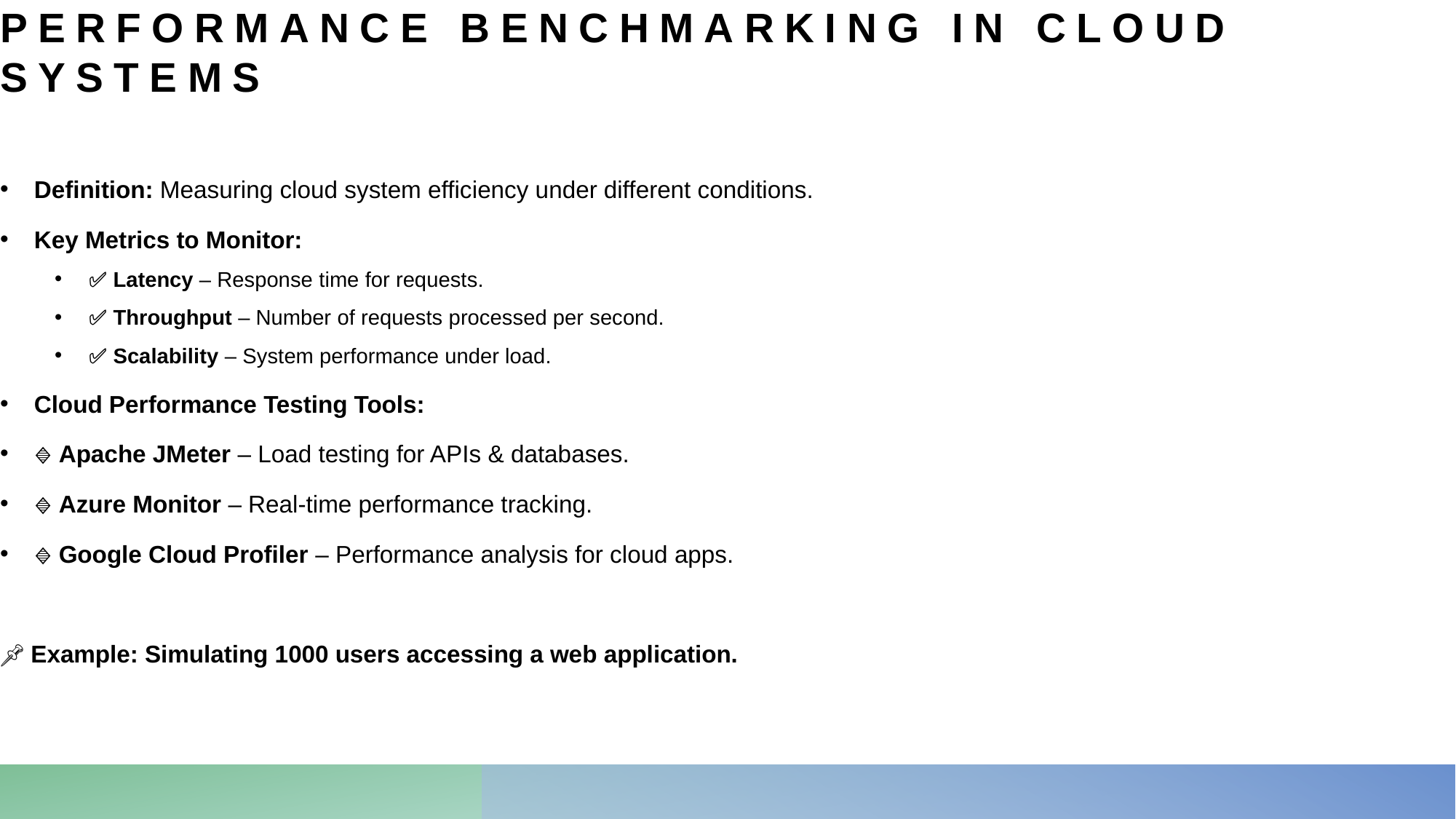

# Performance Benchmarking in Cloud Systems
Definition: Measuring cloud system efficiency under different conditions.
Key Metrics to Monitor:
✅ Latency – Response time for requests.
✅ Throughput – Number of requests processed per second.
✅ Scalability – System performance under load.
Cloud Performance Testing Tools:
🔹 Apache JMeter – Load testing for APIs & databases.
🔹 Azure Monitor – Real-time performance tracking.
🔹 Google Cloud Profiler – Performance analysis for cloud apps.

📌 Example: Simulating 1000 users accessing a web application.